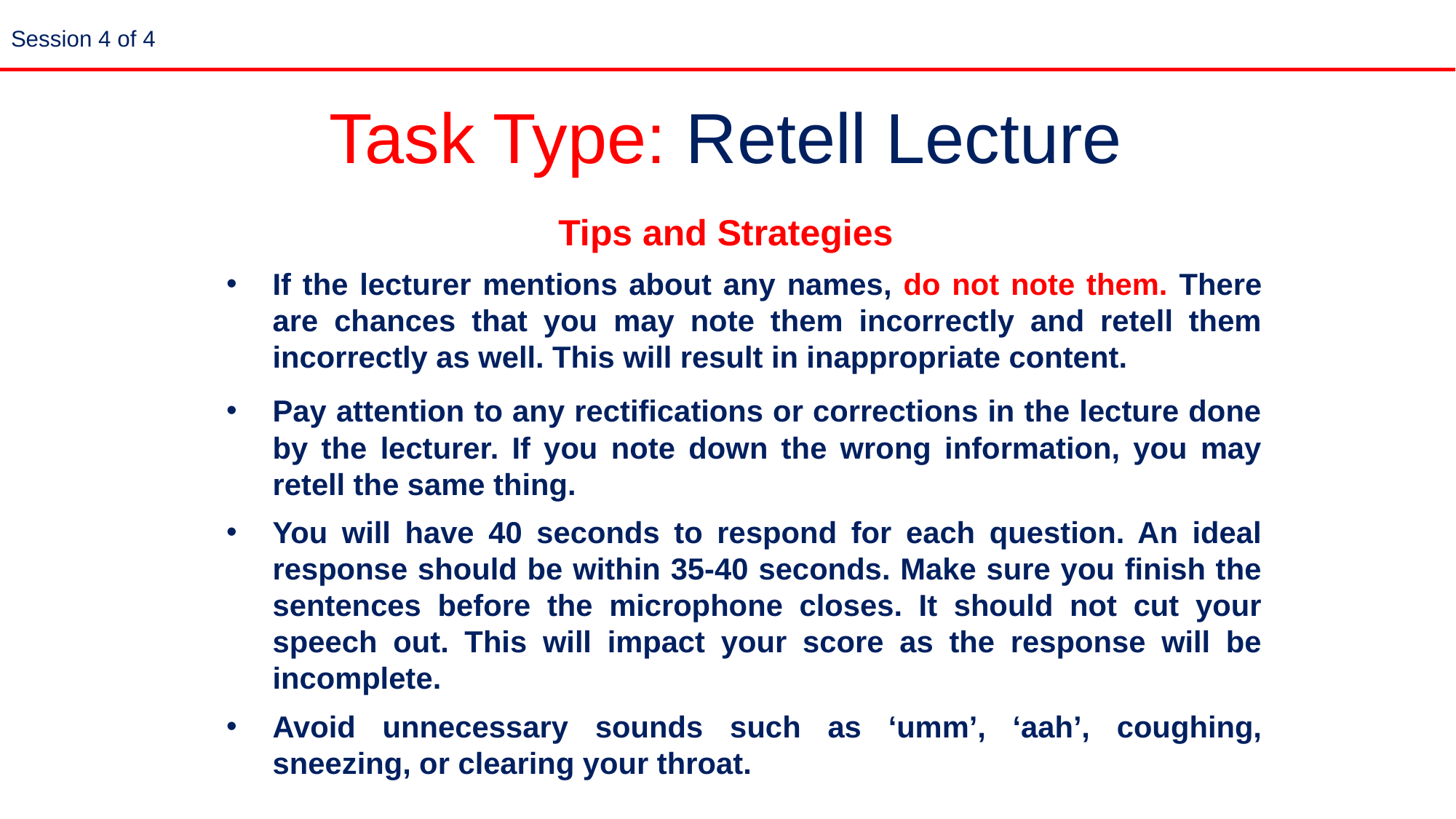

Session 4 of 4
# Task Type: Retell Lecture
Tips and Strategies

If the lecturer mentions about any names, do not note them. There are chances that you may note them incorrectly and retell them incorrectly as well. This will result in inappropriate content.

Pay attention to any rectifications or corrections in the lecture done by the lecturer. If you note down the wrong information, you may retell the same thing.

You will have 40 seconds to respond for each question. An ideal response should be within 35-40 seconds. Make sure you finish the sentences before the microphone closes. It should not cut your speech out. This will impact your score as the response will be incomplete.

Avoid unnecessary sounds such as ‘umm’, ‘aah’, coughing, sneezing, or clearing your throat.